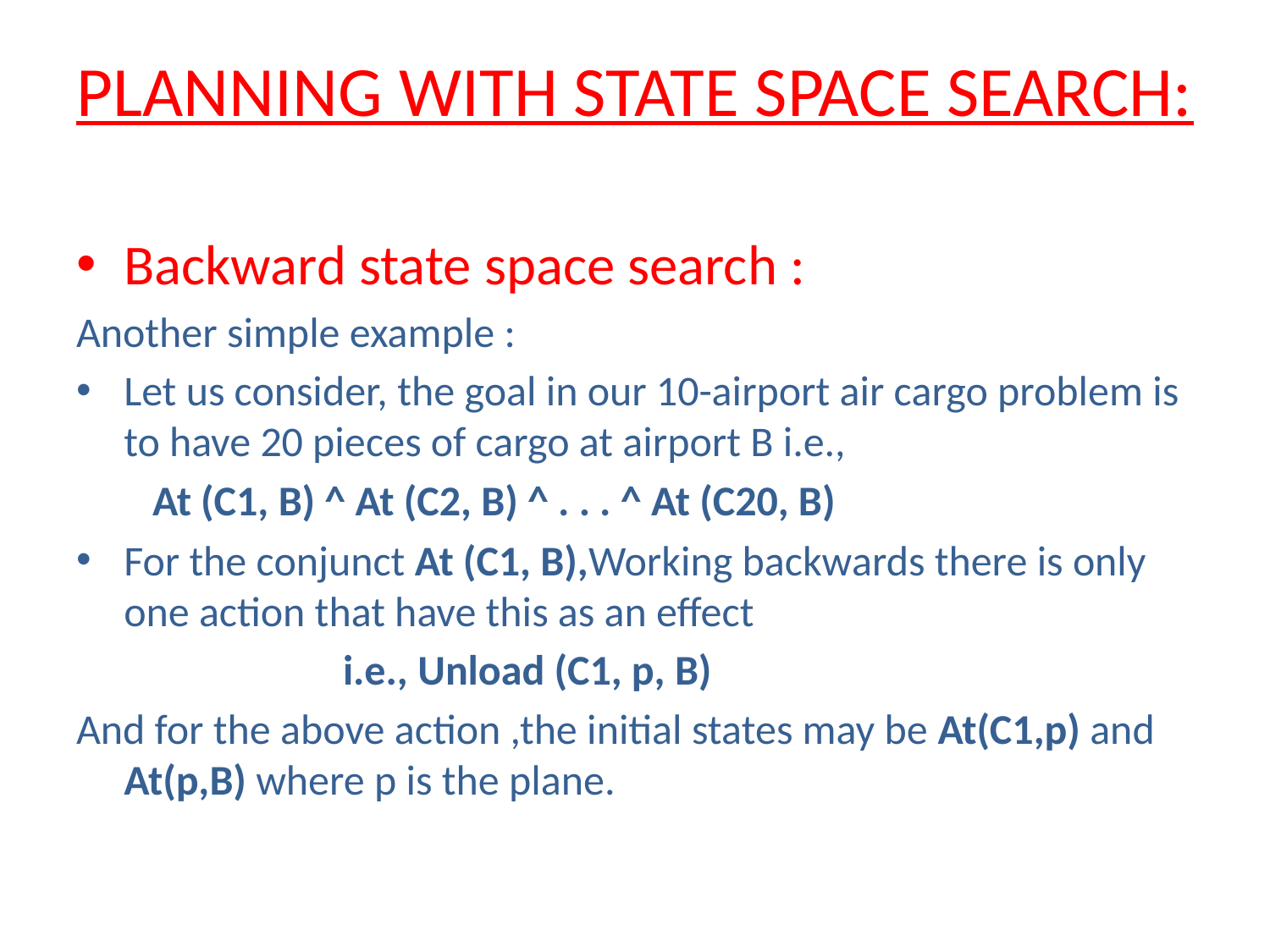

# PLANNING WITH STATE SPACE SEARCH:
Backward state space search :
Another simple example :
Let us consider, the goal in our 10-airport air cargo problem is to have 20 pieces of cargo at airport B i.e.,
        At (C1, B) ^ At (C2, B) ^ . . . ^ At (C20, B)
For the conjunct At (C1, B),Working backwards there is only one action that have this as an effect
                            i.e., Unload (C1, p, B)
And for the above action ,the initial states may be At(C1,p) and At(p,B) where p is the plane.